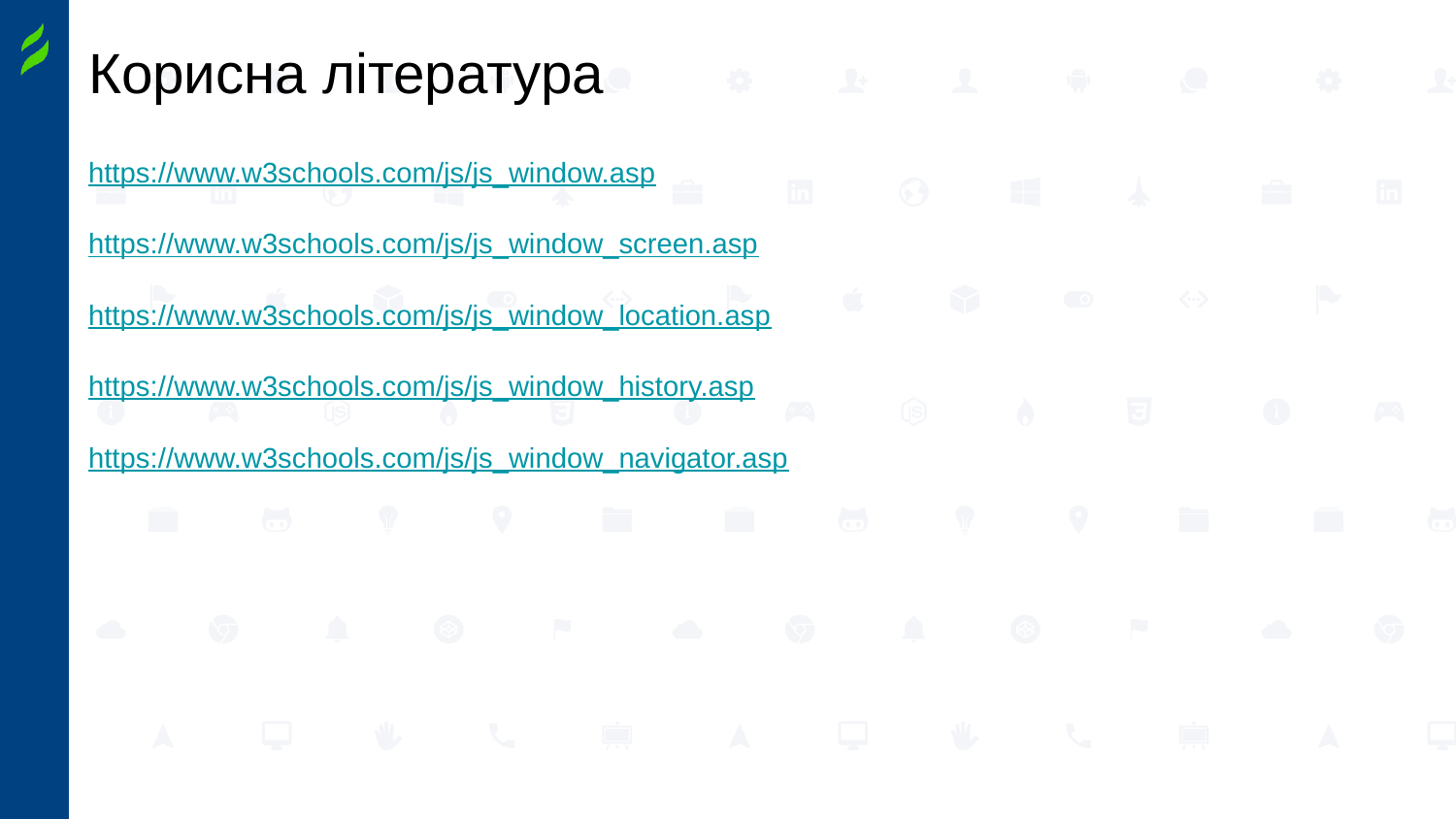

# Корисна література
https://www.w3schools.com/js/js_window.asp
https://www.w3schools.com/js/js_window_screen.asp
https://www.w3schools.com/js/js_window_location.asp
https://www.w3schools.com/js/js_window_history.asp
https://www.w3schools.com/js/js_window_navigator.asp